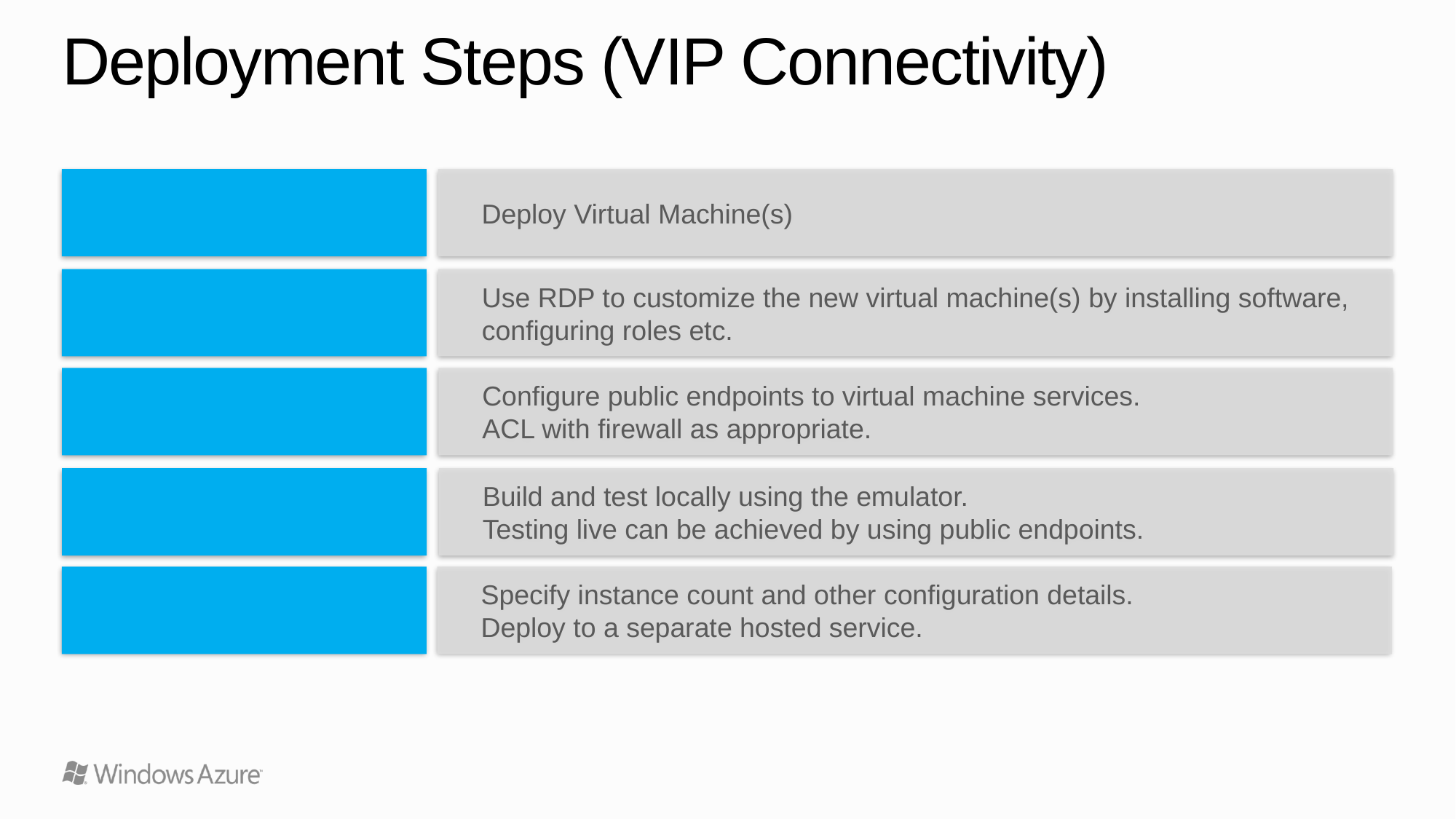

# Deployment Steps (VIP Connectivity)
Deploy VM’s
Deploy Virtual Machine(s)
Customize
Use RDP to customize the new virtual machine(s) by installing software, configuring roles etc.
Configure Endpoints
Configure public endpoints to virtual machine services.
ACL with firewall as appropriate.
Local Dev/Test
Build and test locally using the emulator.
Testing live can be achieved by using public endpoints.
Deploy Service
Specify instance count and other configuration details.
Deploy to a separate hosted service.